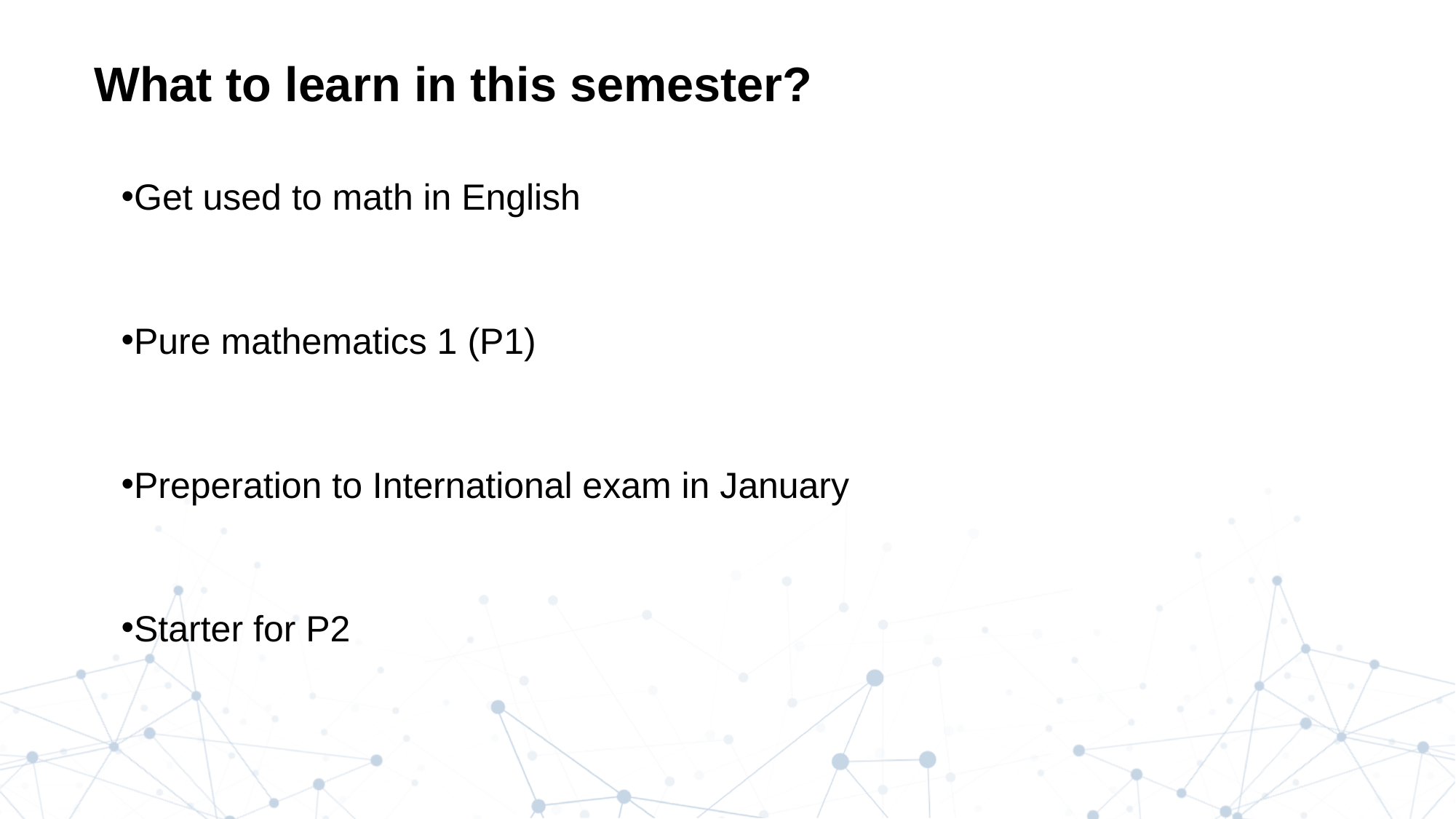

# What to learn in this semester?
Get used to math in English

Pure mathematics 1 (P1)

Preperation to International exam in January

Starter for P2